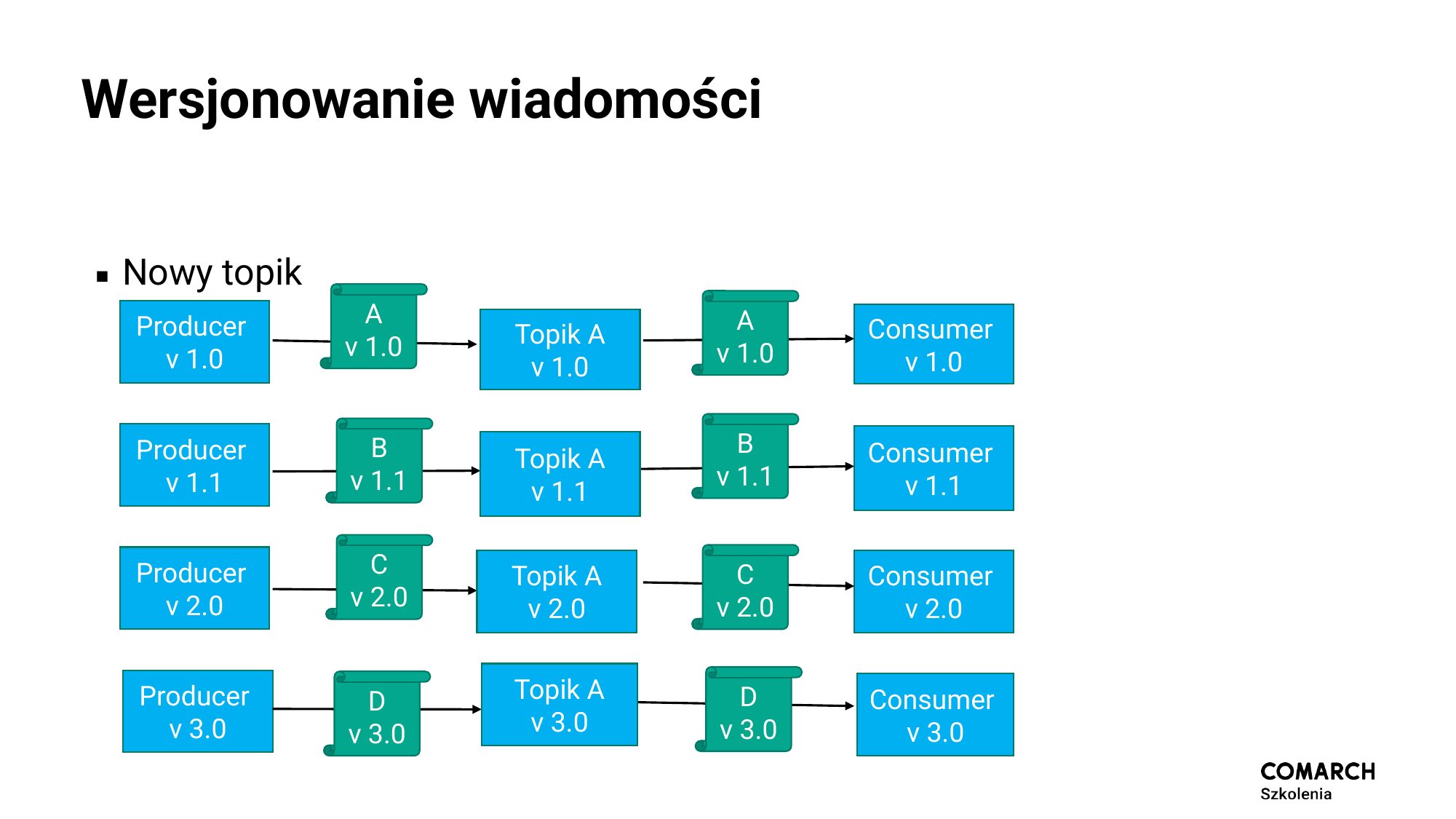

# Wersjonowanie wiadomości
Nowy topik

A
v 1.0
A
v 1.0
Producer
v 1.0
Consumer 
v 1.0
Topik A
v 1.0
B
v 1.1
B
v 1.1
Producer
v 1.1
Consumer 
v 1.1
Topik A
v 1.1
C
v 2.0
C
v 2.0
Producer
v 2.0
Topik A
v 2.0
Consumer 
v 2.0
Topik A
v 3.0
D
v 3.0
Producer
v 3.0
D
v 3.0
Consumer 
v 3.0